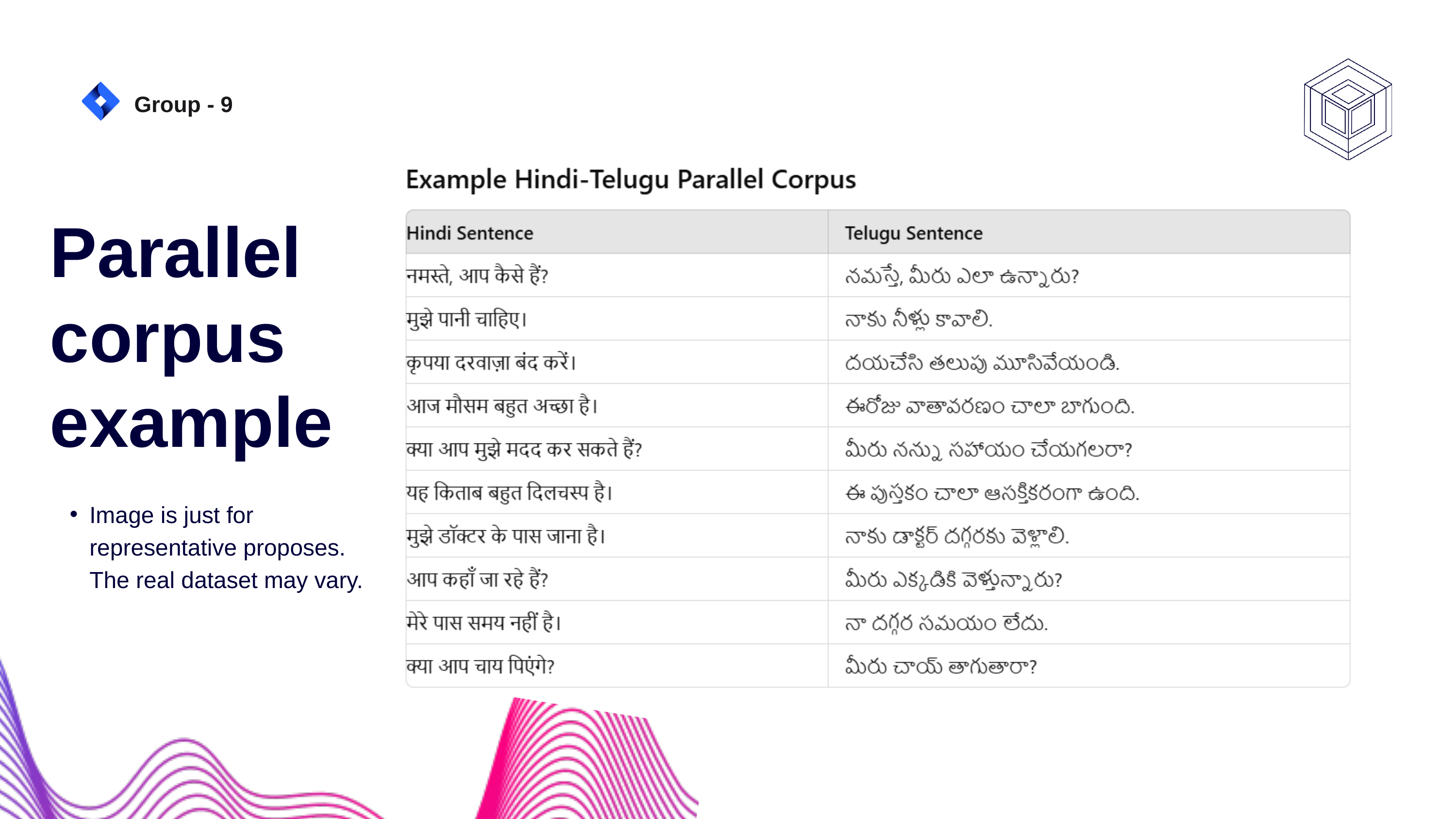

Group - 9

Parallel corpus example
Image is just for representative proposes. The real dataset may vary.